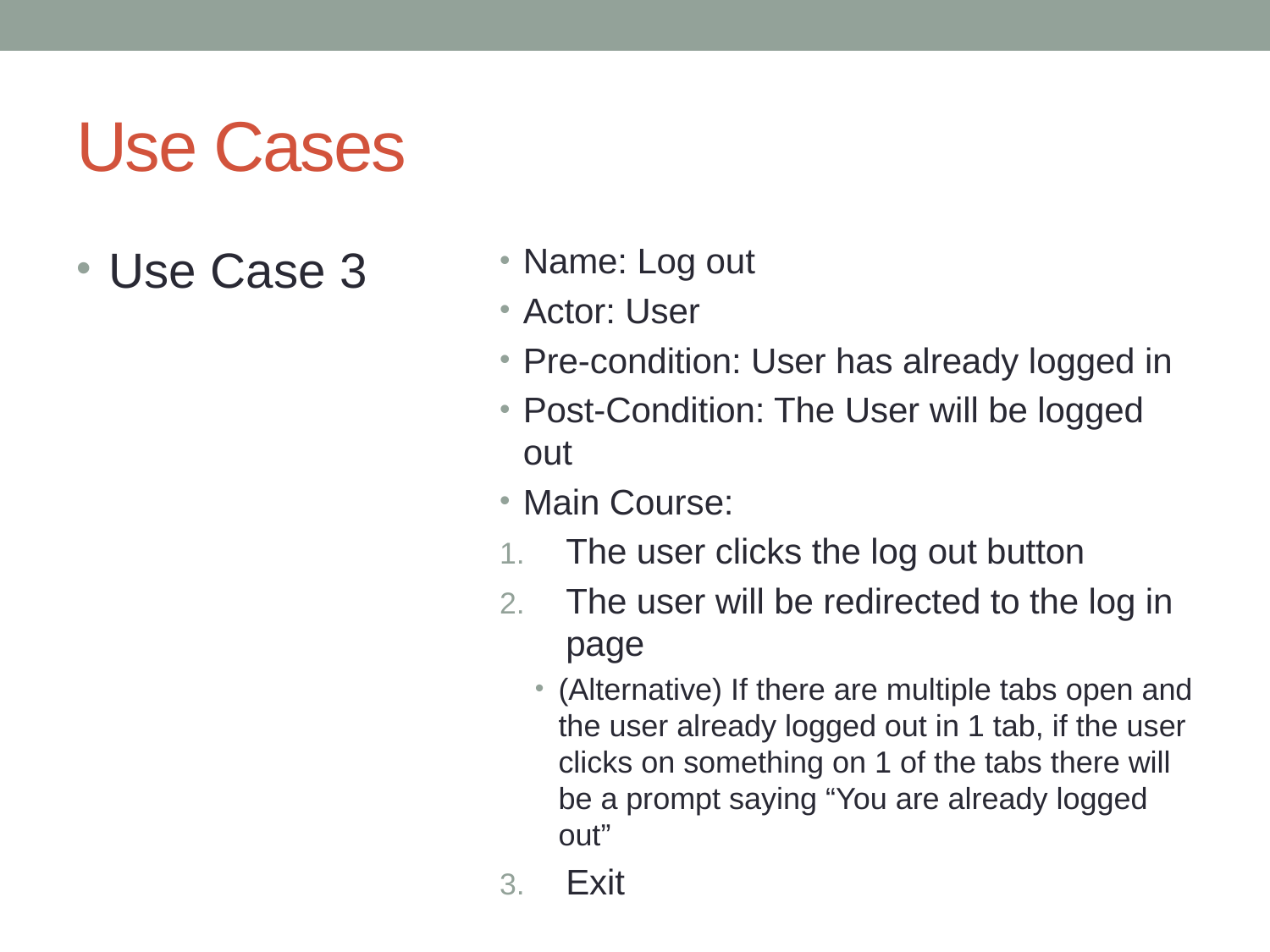

# Use Cases
Use Case 3

Name: Log out
Actor: User
Pre-condition: User has already logged in
Post-Condition: The User will be logged out
Main Course:
The user clicks the log out button
The user will be redirected to the log in page
(Alternative) If there are multiple tabs open and the user already logged out in 1 tab, if the user clicks on something on 1 of the tabs there will be a prompt saying “You are already logged out”
Exit